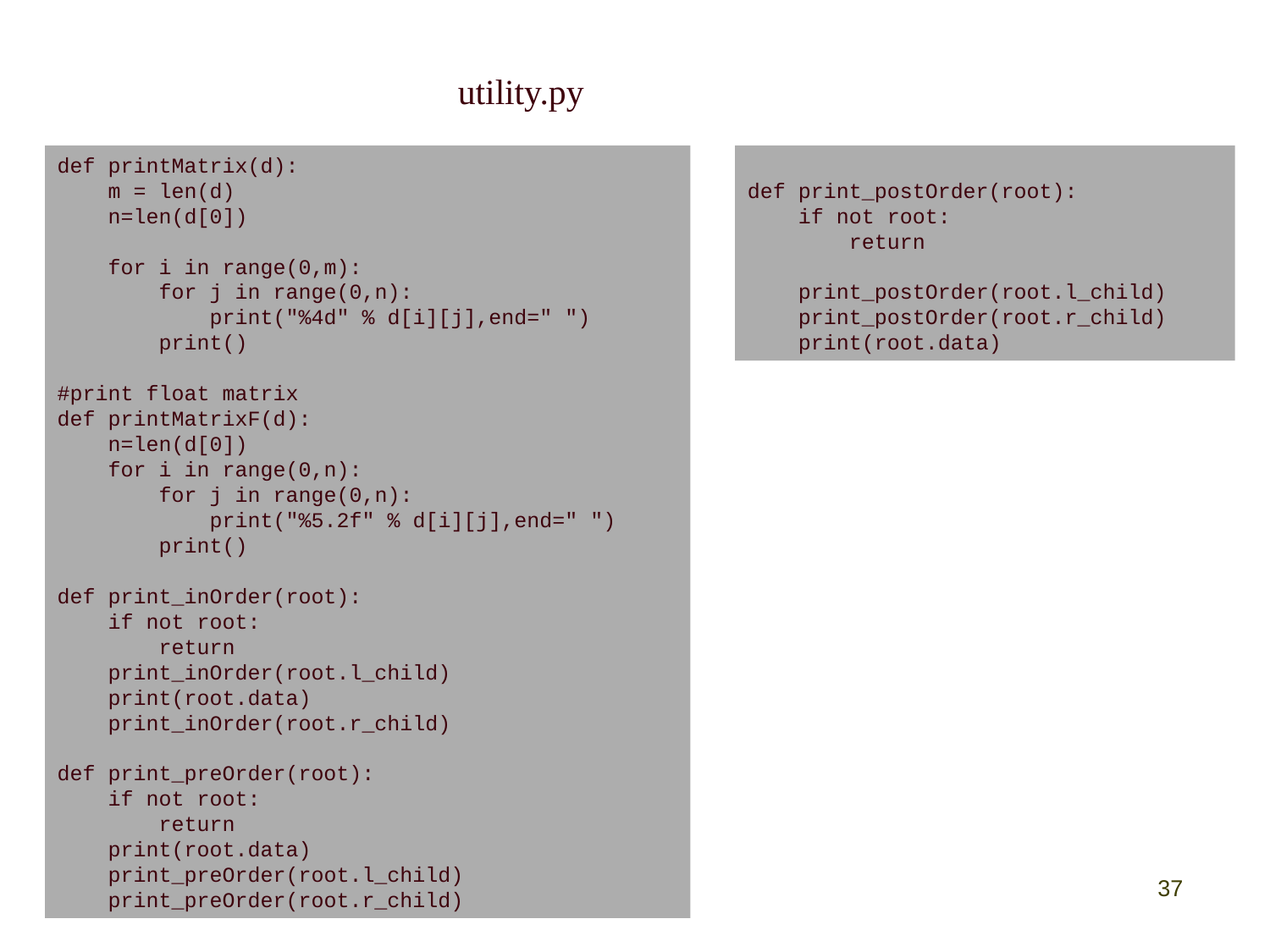

utility.py
def printMatrix(d):
    m = len(d)
    n=len(d[0])

    for i in range(0,m):
        for j in range(0,n):
            print("%4d" % d[i][j],end=" ")
        print()

#print float matrix
def printMatrixF(d):
    n=len(d[0])
    for i in range(0,n):
        for j in range(0,n):
            print("%5.2f" % d[i][j],end=" ")
        print()

def print_inOrder(root):
    if not root:
        return
    print_inOrder(root.l_child)
    print(root.data)
    print_inOrder(root.r_child)

def print_preOrder(root):
    if not root:
        return
    print(root.data)
    print_preOrder(root.l_child)
    print_preOrder(root.r_child)

def print_postOrder(root):
    if not root:
        return

    print_postOrder(root.l_child)
    print_postOrder(root.r_child)
    print(root.data)
37